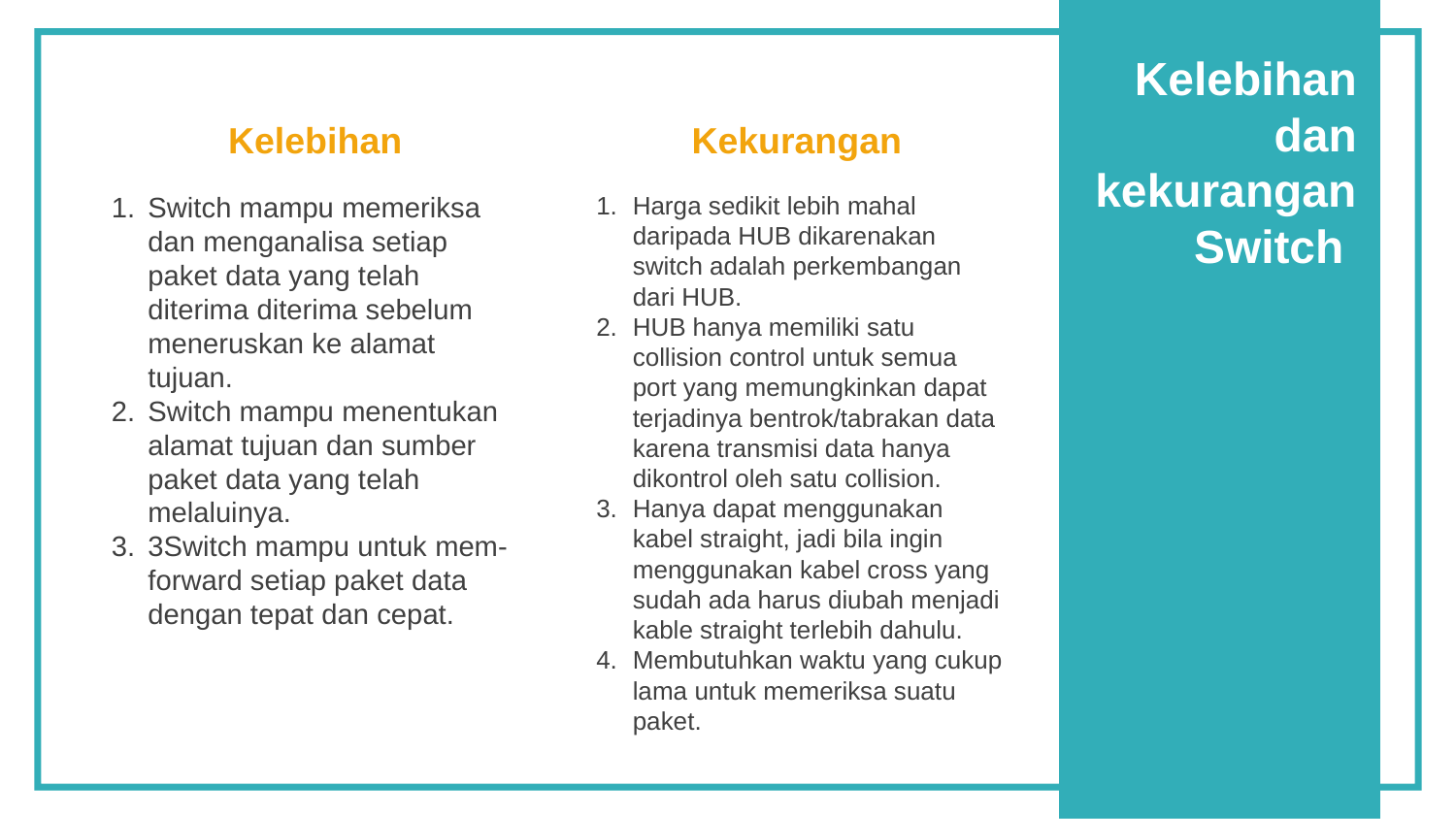

Kelebihan dan kekurangan Switch
Kelebihan
Switch mampu memeriksa dan menganalisa setiap paket data yang telah diterima diterima sebelum meneruskan ke alamat tujuan.
Switch mampu menentukan alamat tujuan dan sumber paket data yang telah melaluinya.
3Switch mampu untuk mem-forward setiap paket data dengan tepat dan cepat.
Kekurangan
Harga sedikit lebih mahal daripada HUB dikarenakan switch adalah perkembangan dari HUB.
HUB hanya memiliki satu collision control untuk semua port yang memungkinkan dapat terjadinya bentrok/tabrakan data karena transmisi data hanya dikontrol oleh satu collision.
Hanya dapat menggunakan kabel straight, jadi bila ingin menggunakan kabel cross yang sudah ada harus diubah menjadi kable straight terlebih dahulu.
Membutuhkan waktu yang cukup lama untuk memeriksa suatu paket.